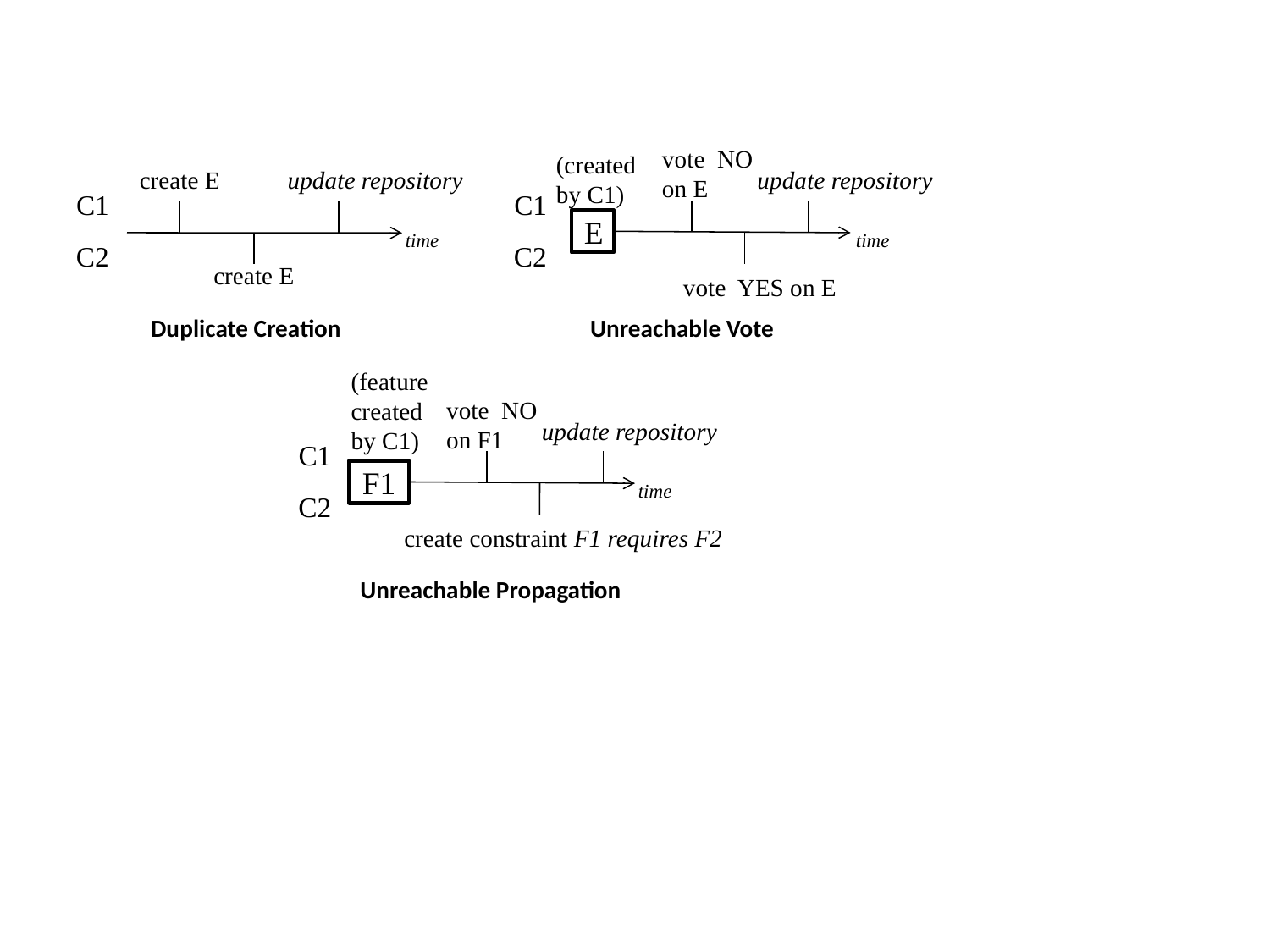

vote  NO on E
(created by C1)
create E
update repository
update repository
C1
C1
E
time
time
C2
C2
create E
vote  YES on E
Duplicate Creation
Unreachable Vote
(feature created by C1)
vote  NO on F1
update repository
C1
F1
time
C2
create constraint F1 requires F2
Unreachable Propagation